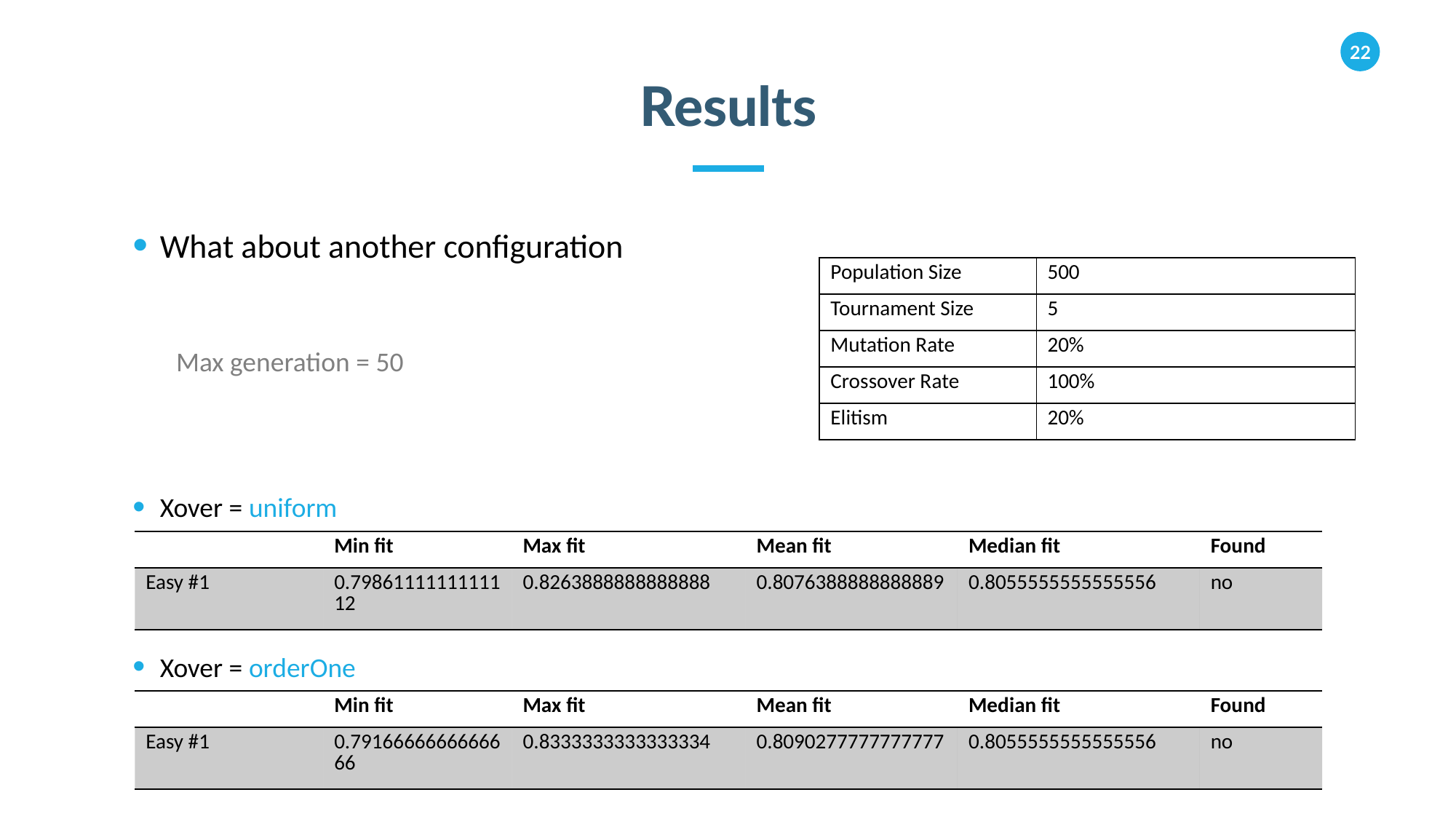

Results

What about another configuration

| Population Size | 500 |
| --- | --- |
| Tournament Size | 5 |
| Mutation Rate | 20% |
| Crossover Rate | 100% |
| Elitism | 20% |
Max generation = 50
Xover = uniform
|  | Min fit | Max fit | Mean fit | Median fit | Found |
| --- | --- | --- | --- | --- | --- |
| Easy #1 | 0.7986111111111112 | 0.8263888888888888 | 0.8076388888888889 | 0.8055555555555556 | no |
Xover = orderOne
|  | Min fit | Max fit | Mean fit | Median fit | Found |
| --- | --- | --- | --- | --- | --- |
| Easy #1 | 0.7916666666666666 | 0.8333333333333334 | 0.8090277777777777 | 0.8055555555555556 | no |